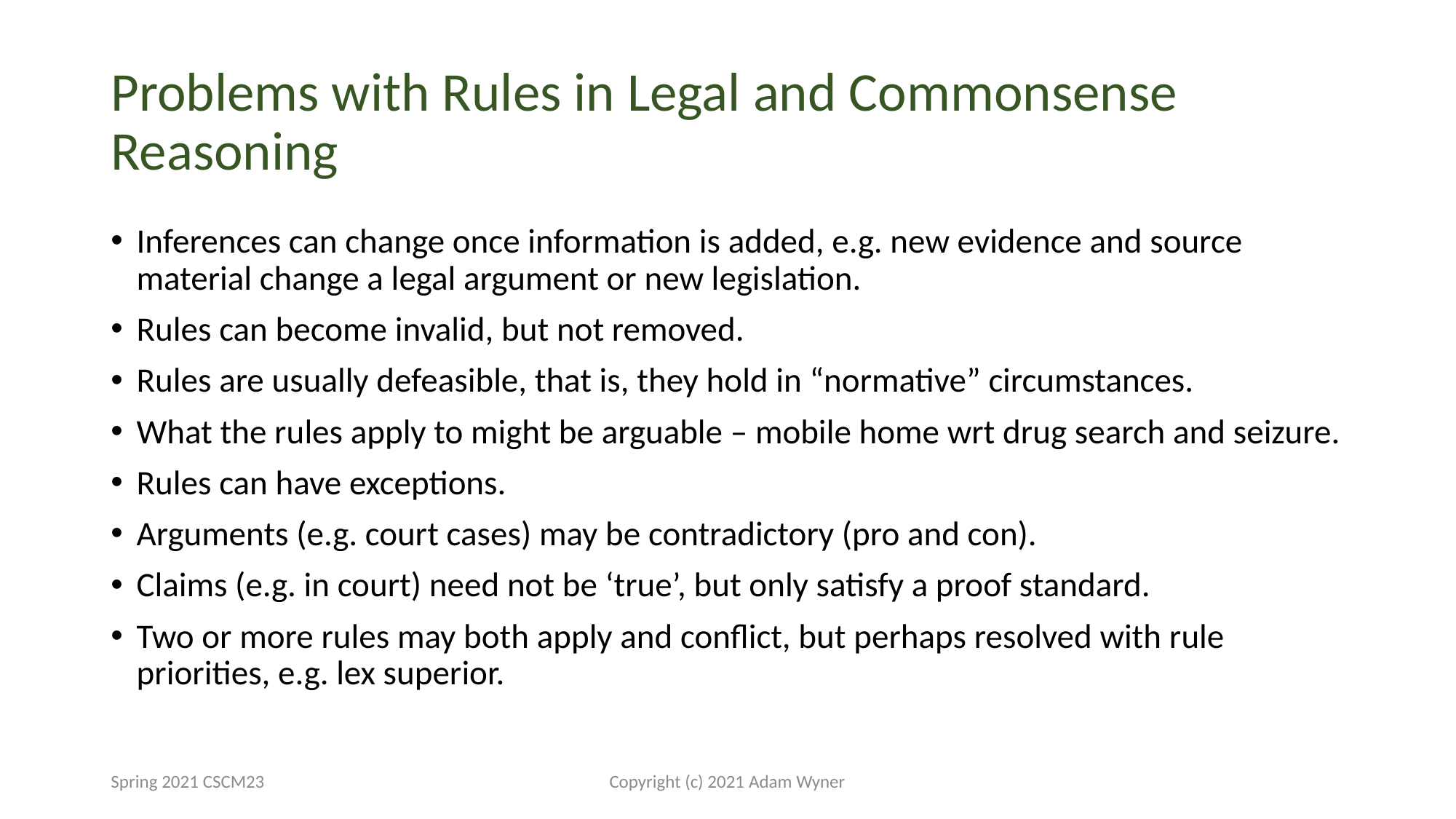

# Problems with Rules in Legal and Commonsense Reasoning
Inferences can change once information is added, e.g. new evidence and source material change a legal argument or new legislation.
Rules can become invalid, but not removed.
Rules are usually defeasible, that is, they hold in “normative” circumstances.
What the rules apply to might be arguable – mobile home wrt drug search and seizure.
Rules can have exceptions.
Arguments (e.g. court cases) may be contradictory (pro and con).
Claims (e.g. in court) need not be ‘true’, but only satisfy a proof standard.
Two or more rules may both apply and conflict, but perhaps resolved with rule priorities, e.g. lex superior.
Spring 2021 CSCM23
Copyright (c) 2021 Adam Wyner